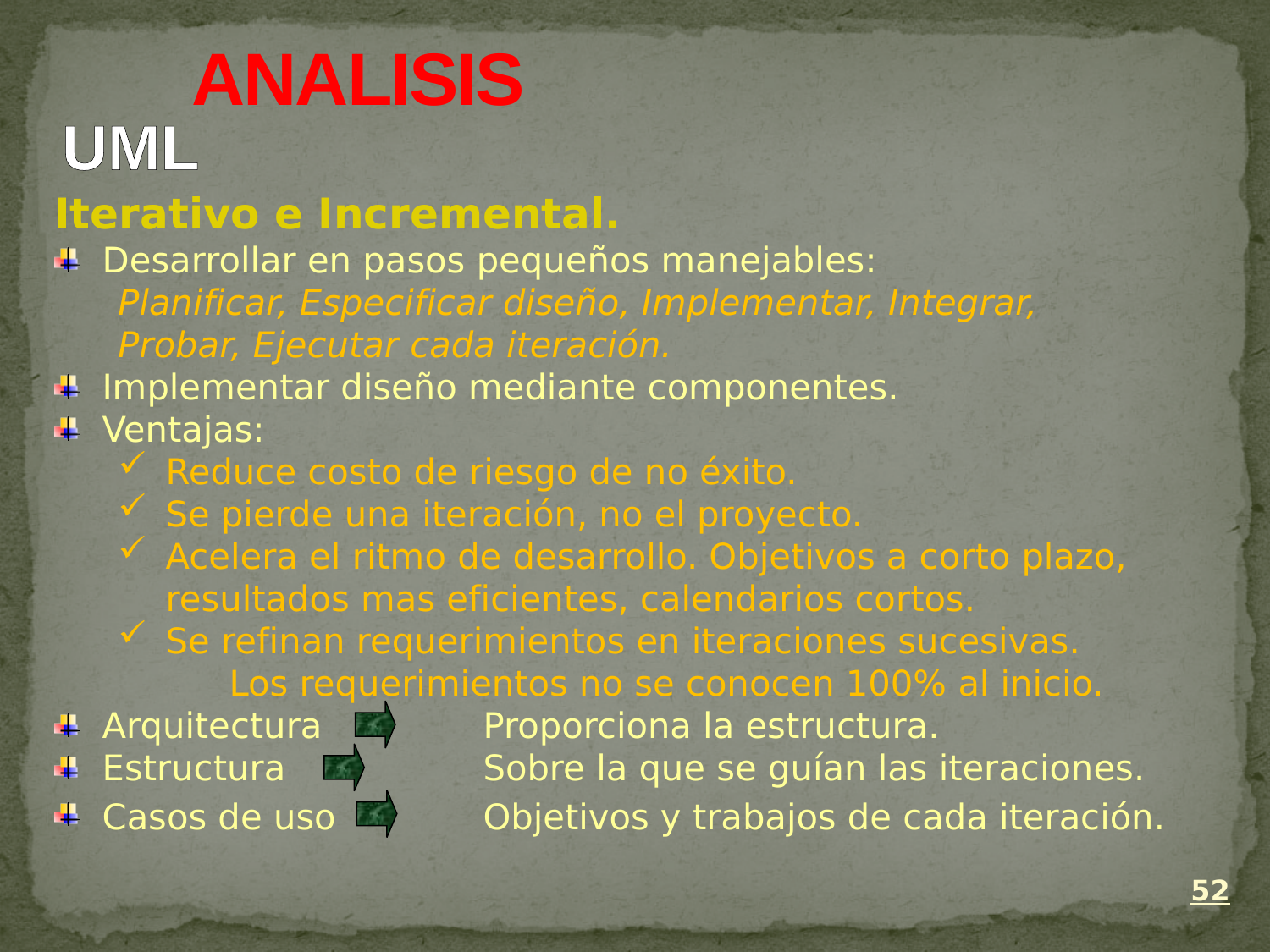

ANALISIS
UML
Iterativo e Incremental.
Desarrollar en pasos pequeños manejables:
Planificar, Especificar diseño, Implementar, Integrar,
Probar, Ejecutar cada iteración.
Implementar diseño mediante componentes.
Ventajas:
Reduce costo de riesgo de no éxito.
Se pierde una iteración, no el proyecto.
Acelera el ritmo de desarrollo. Objetivos a corto plazo,
	resultados mas eficientes, calendarios cortos.
Se refinan requerimientos en iteraciones sucesivas.
		Los requerimientos no se conocen 100% al inicio.
Arquitectura     	Proporciona la estructura.
Estructura       	Sobre la que se guían las iteraciones.
Casos de uso  	Objetivos y trabajos de cada iteración.

52